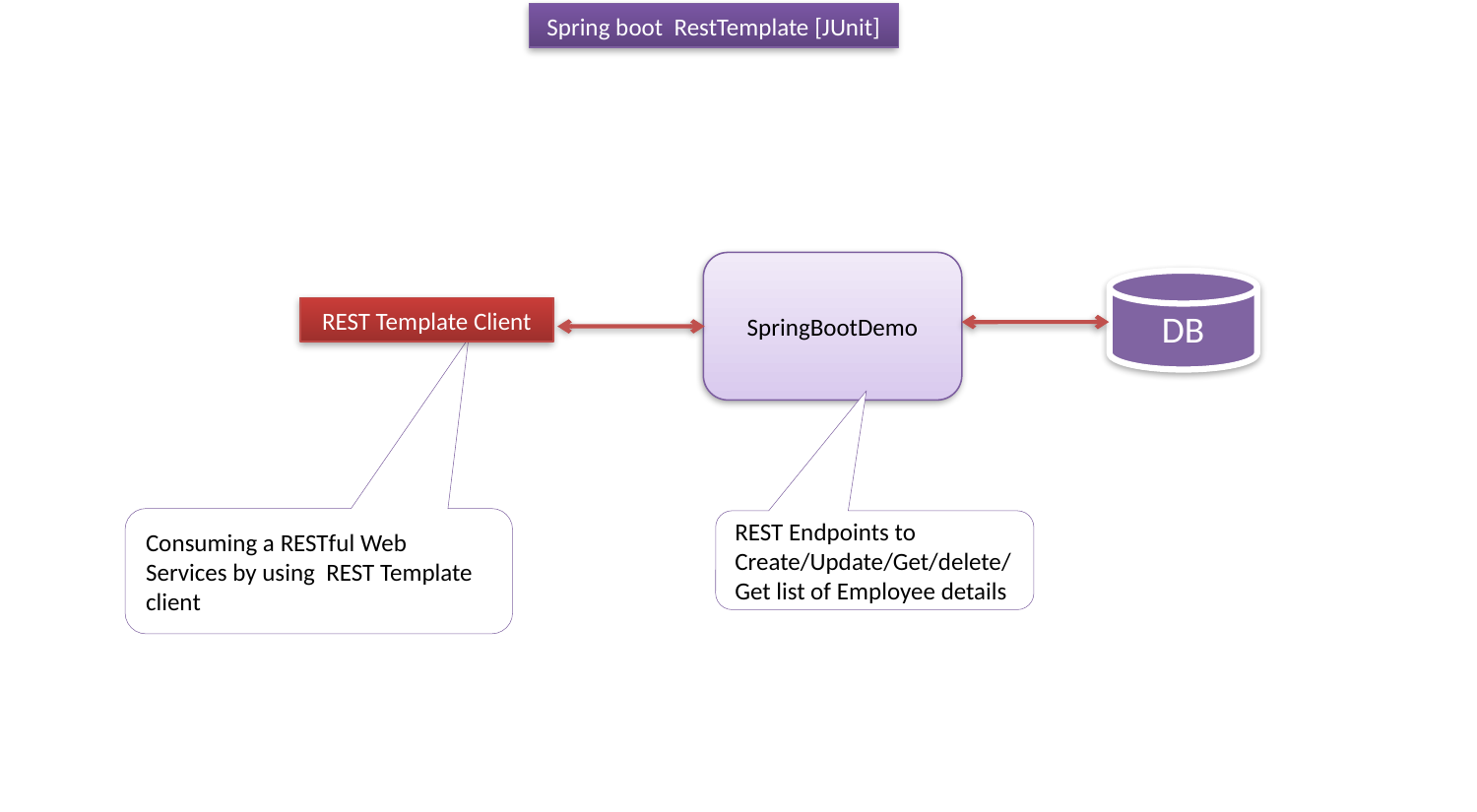

Spring boot  RestTemplate [JUnit]

SpringBootDemo
DB
REST Template Client
Consuming a RESTful Web Services by using  REST Template client
REST Endpoints to Create/Update/Get/delete/Get list of Employee details